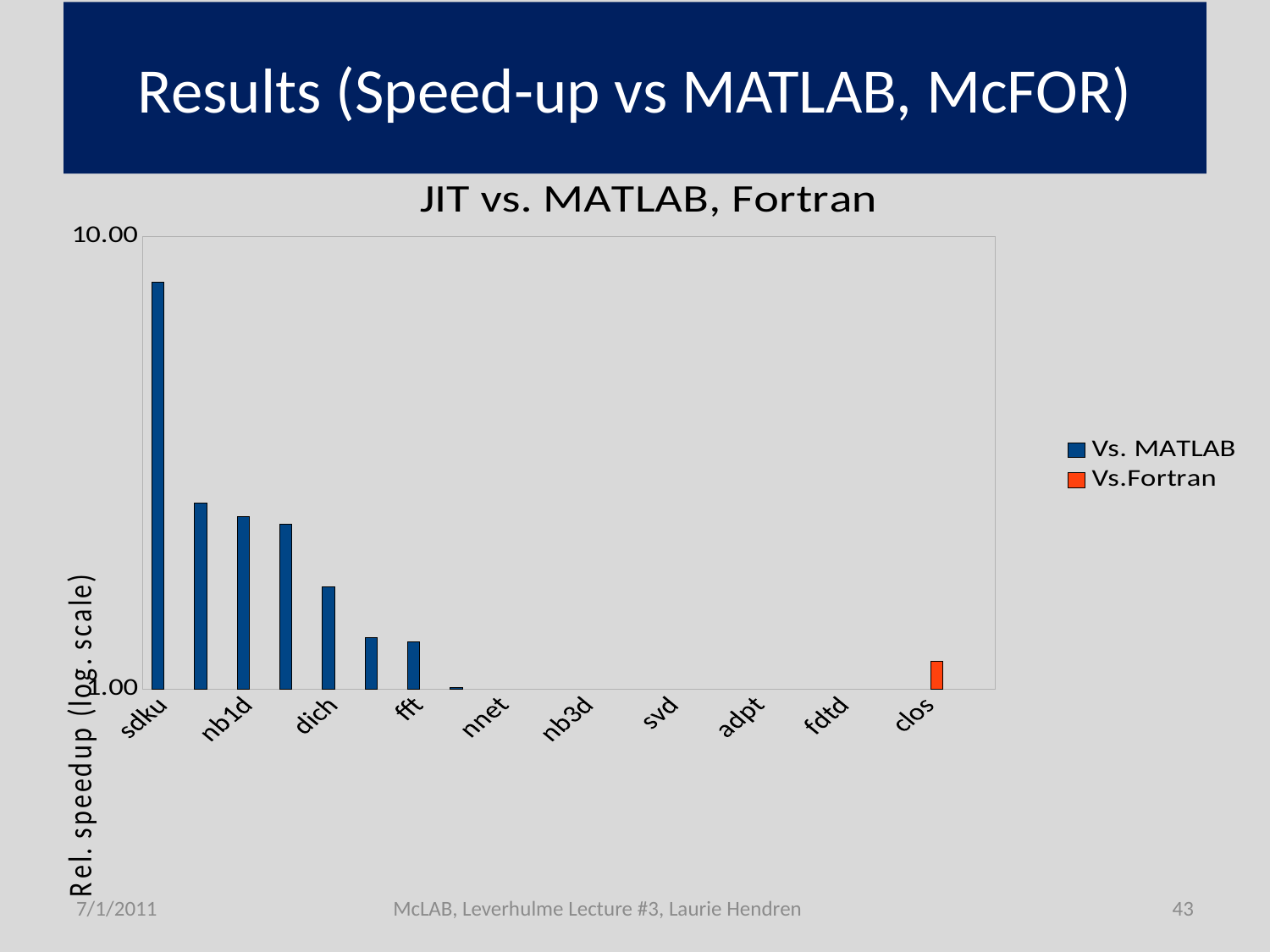

# Results (Speed-up vs MATLAB, McFOR)

### Chart: JIT vs. MATLAB, Fortran

| Category |  |  |
|---|---|---|
| sdku | 7.932127434205167 | 0.0 |
| play | 2.5741193505507 | 0.0 |
| nb1d | 2.4036104165396077 | 0.18033689089467622 |
| capr | 2.312079033928324 | 0.359931447253183 |
| dich | 1.6810999750329898 | 0.671012198166708 |
| fiff | 1.2986870306334701 | 0.1839127455416583 |
| fft | 1.26943208174011 | 0.715333362063562 |
| beul | 1.0072397806206184 | 0.0 |
| nnet | 0.9135472691449136 | 0.0 |
| schr | 0.837022197809299 | 0.0 |
| nb3d | 0.3967000898898412 | 0.22976126391811497 |
| nfrc | 0.3154832983186579 | 0.0 |
| svd | 0.289041340353493 | 0.0 |
| edit | 0.20117159047868774 | 0.0024037744369664756 |
| adpt | 0.19844299946310326 | 0.053842129988665506 |
| diff | 0.17499117837002925 | 0.021639291872782122 |
| fdtd | 0.1655974817707304 | 0.014305370163764602 |
| mbrt | 0.13086688450392026 | 0.02775865094851571 |
| clos | 0.11036455133269002 | 1.1514221012902701 |
| crni | 0.0052595121655790705 | 0.0026934015171014656 |
7/1/2011
McLAB, Leverhulme Lecture #3, Laurie Hendren
43